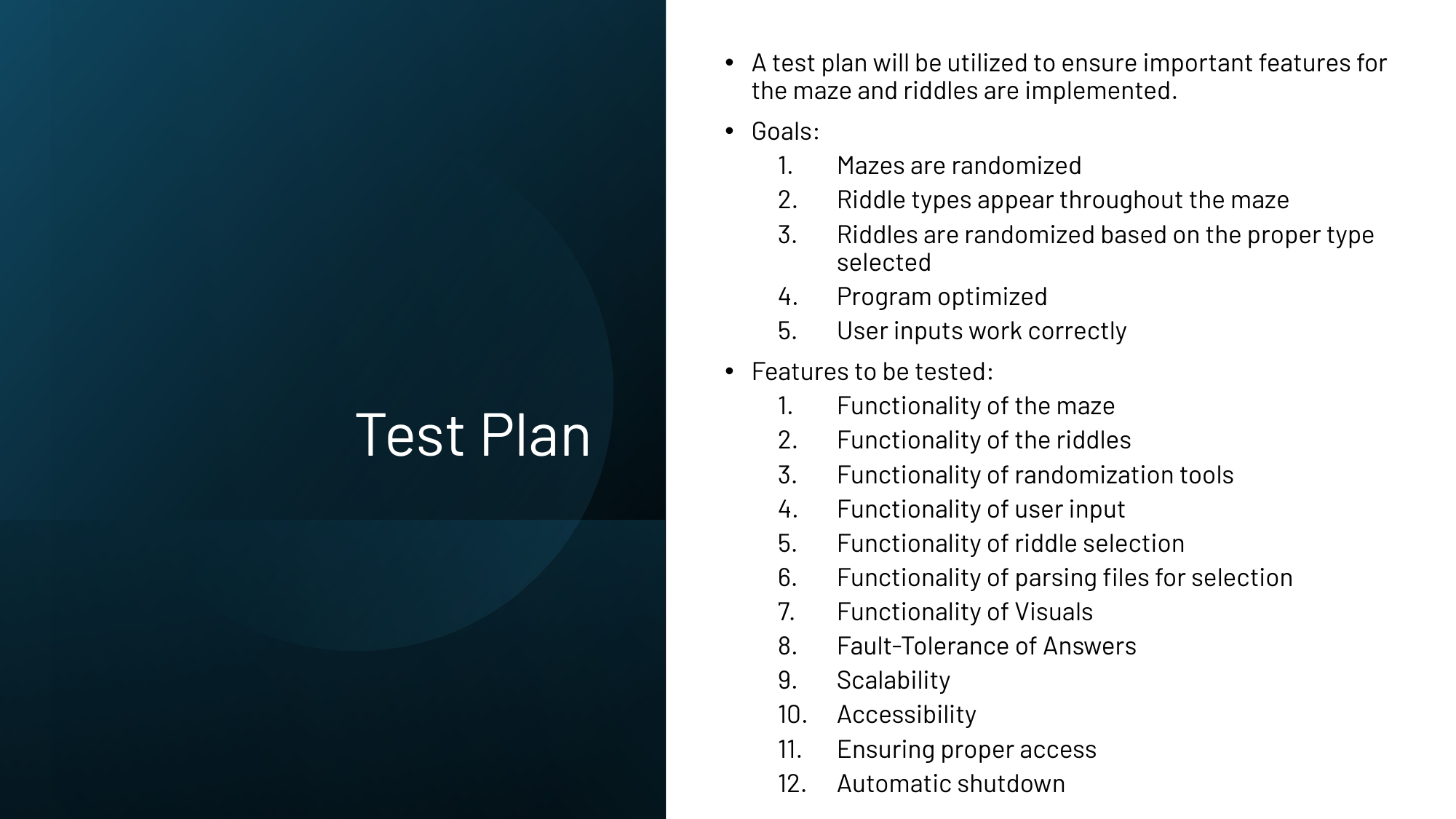

A test plan will be utilized to ensure important features for the maze and riddles are implemented.
Goals:
Mazes are randomized
Riddle types appear throughout the maze
Riddles are randomized based on the proper type selected
Program optimized
User inputs work correctly
Features to be tested:
Functionality of the maze
Functionality of the riddles
Functionality of randomization tools
Functionality of user input
Functionality of riddle selection
Functionality of parsing files for selection
Functionality of Visuals
Fault-Tolerance of Answers
Scalability
Accessibility
Ensuring proper access
Automatic shutdown

# Test Plan